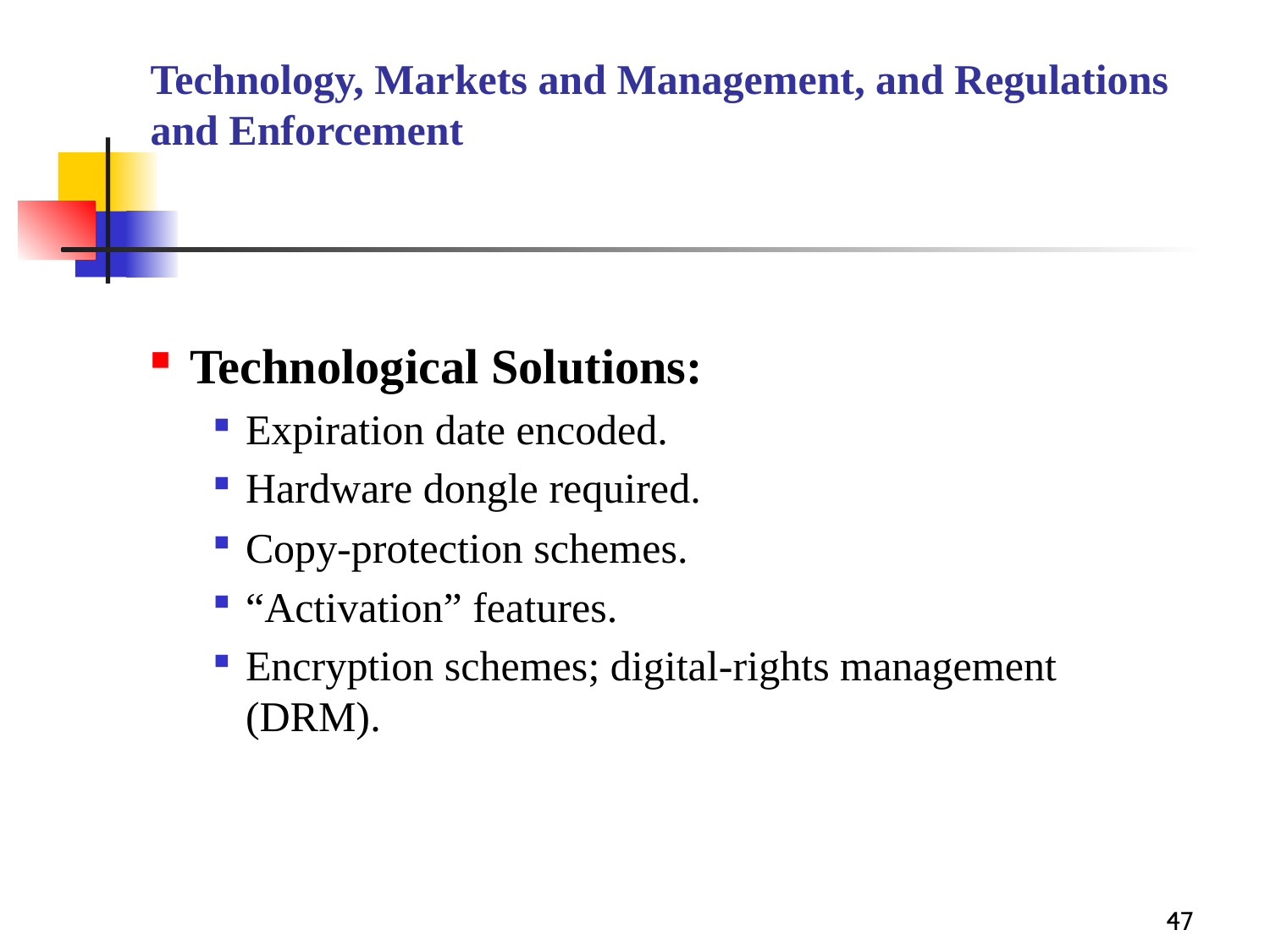

# Technology, Markets and Management, and Regulations and Enforcement
Technological Solutions:
Expiration date encoded.
Hardware dongle required.
Copy-protection schemes.
“Activation” features.
Encryption schemes; digital-rights management (DRM).

47